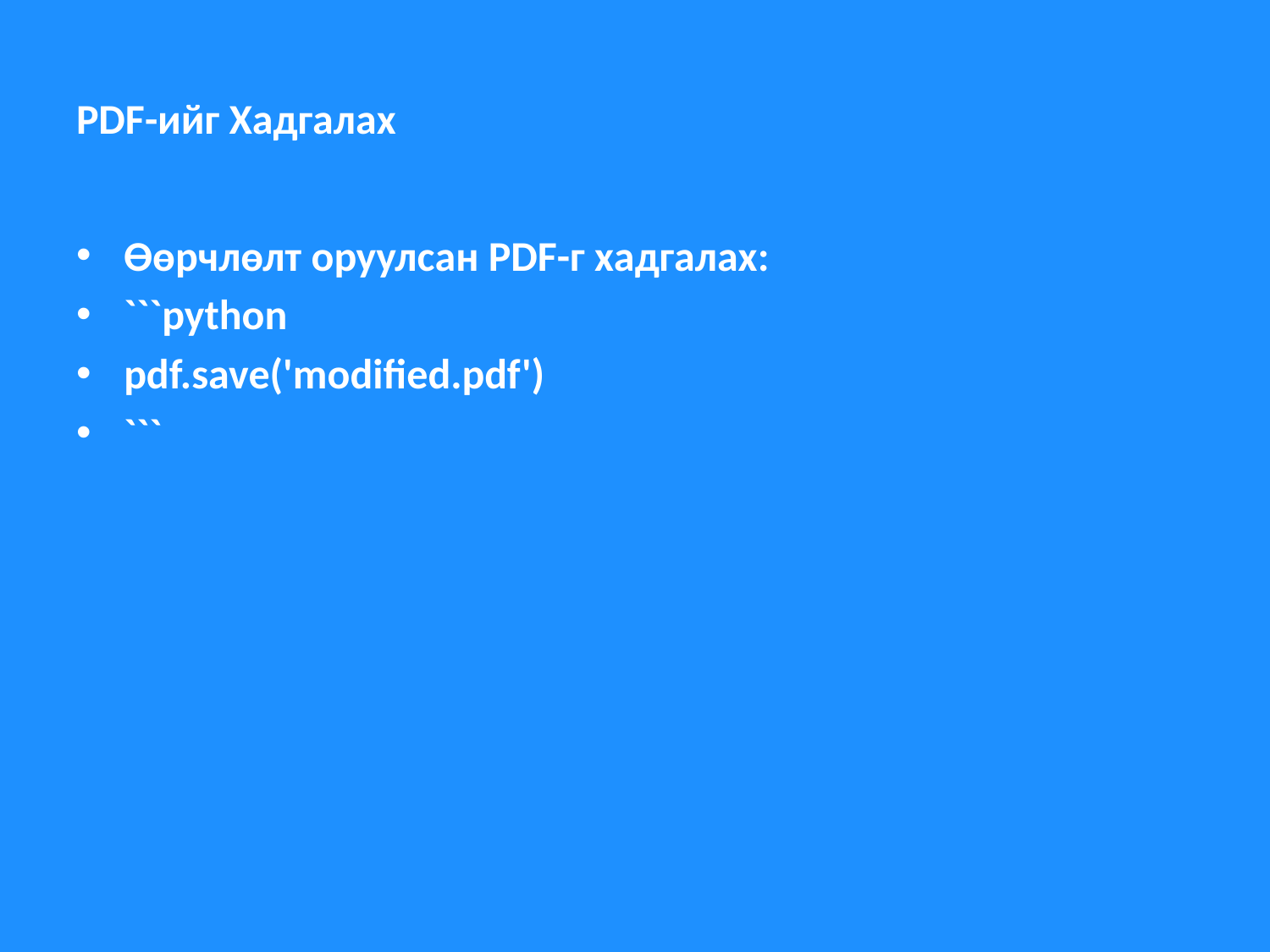

# PDF-ийг Хадгалах
Өөрчлөлт оруулсан PDF-г хадгалах:
```python
pdf.save('modified.pdf')
```